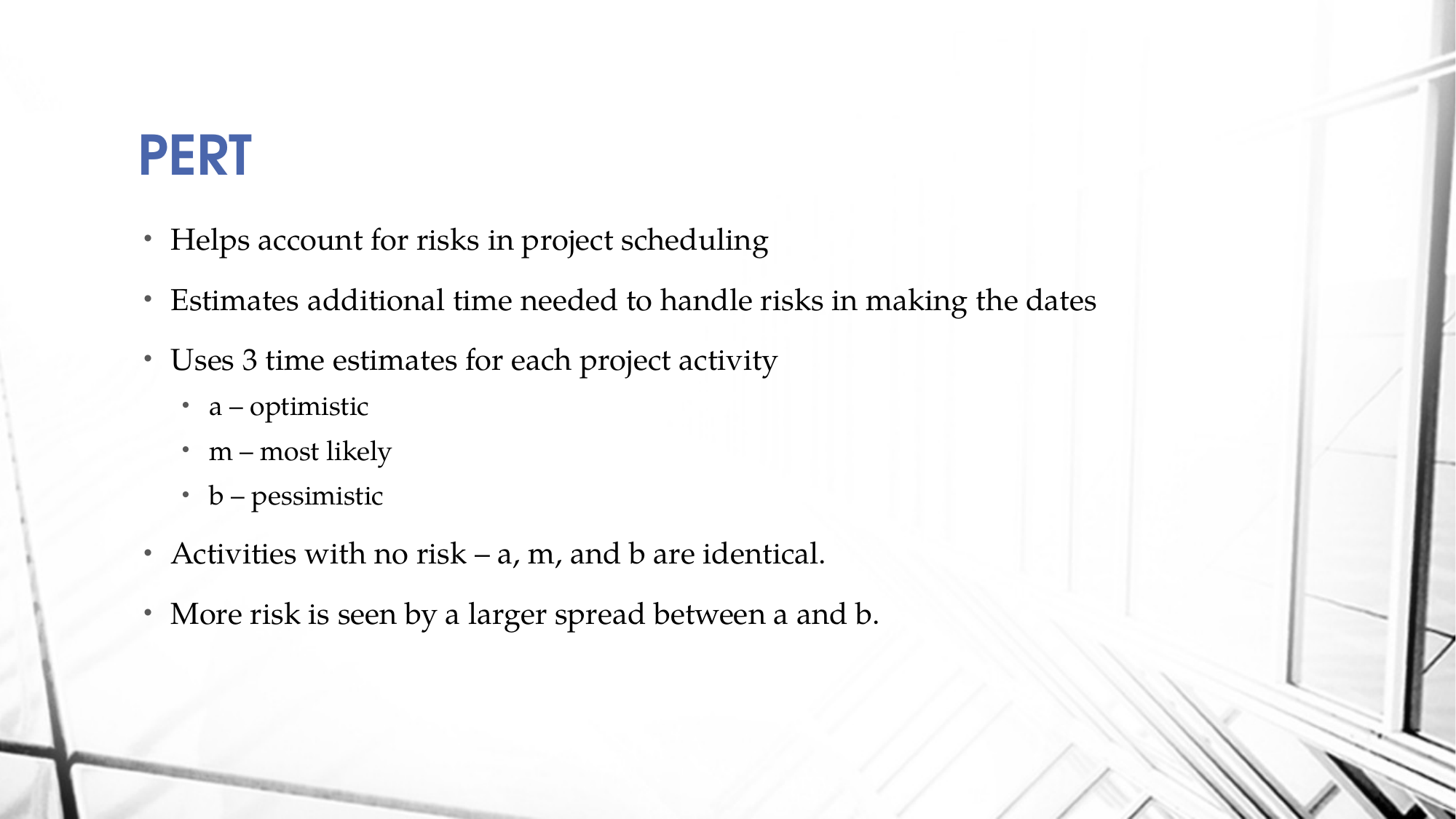

# PERT
Helps account for risks in project scheduling
Estimates additional time needed to handle risks in making the dates
Uses 3 time estimates for each project activity
a – optimistic
m – most likely
b – pessimistic
Activities with no risk – a, m, and b are identical.
More risk is seen by a larger spread between a and b.